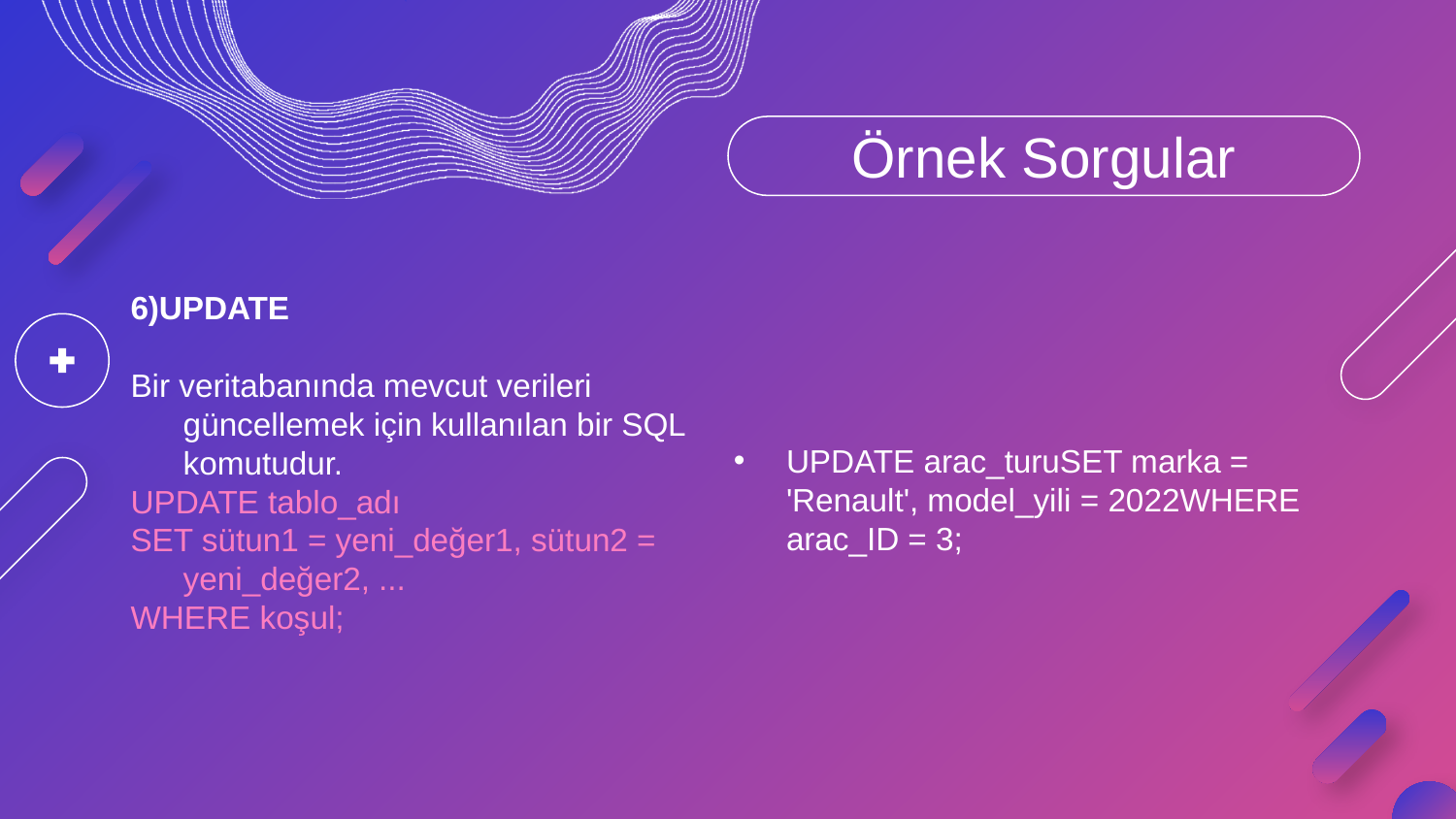

# Örnek Sorgular

6)UPDATE

Bir veritabanında mevcut verileri güncellemek için kullanılan bir SQL komutudur.
UPDATE tablo_adı
SET sütun1 = yeni_değer1, sütun2 = yeni_değer2, ...
WHERE koşul;

UPDATE arac_turuSET marka = 'Renault', model_yili = 2022WHERE arac_ID = 3;